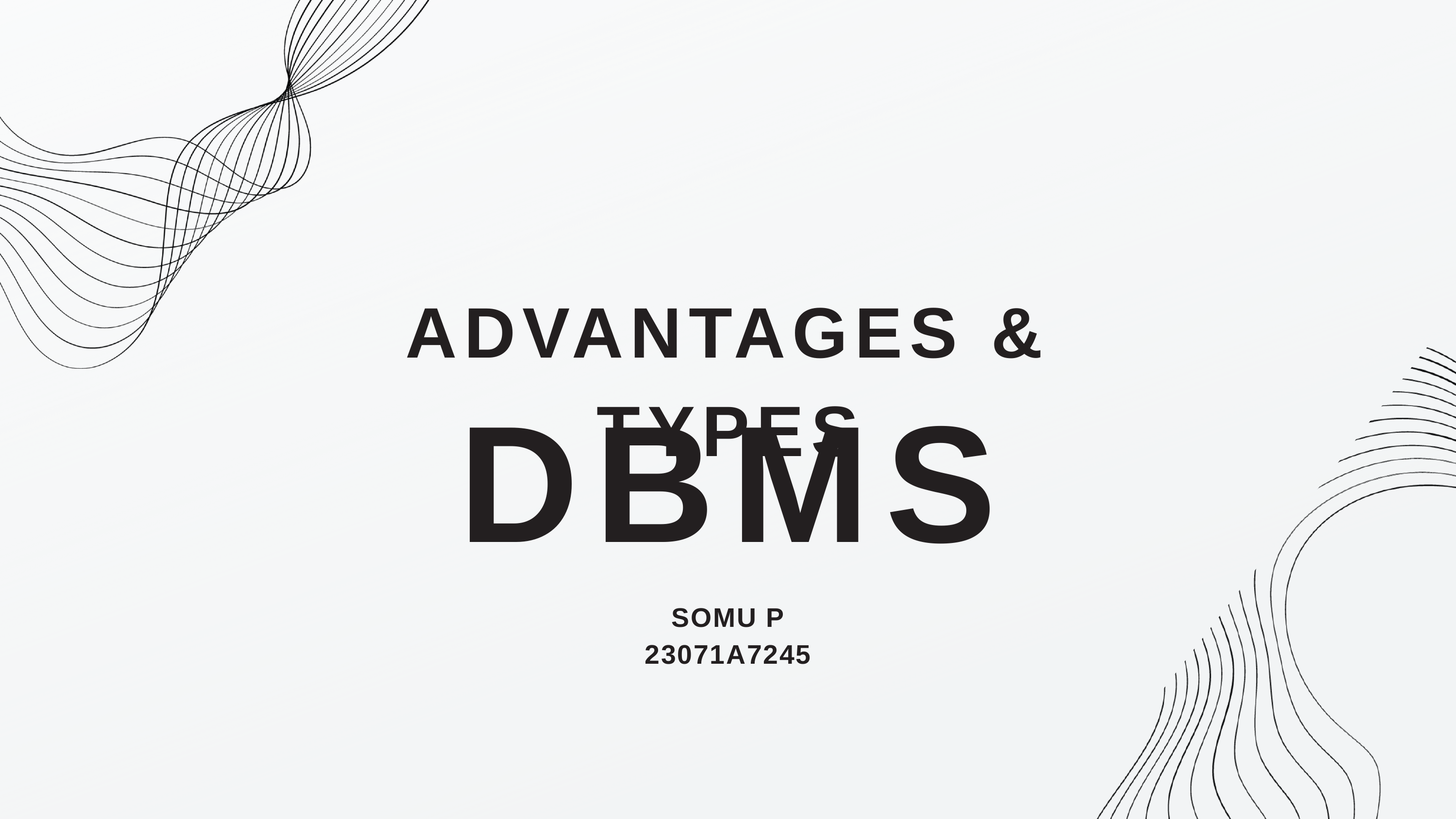

ADVANTAGES & TYPES
DBMS

SOMU P
23071A7245